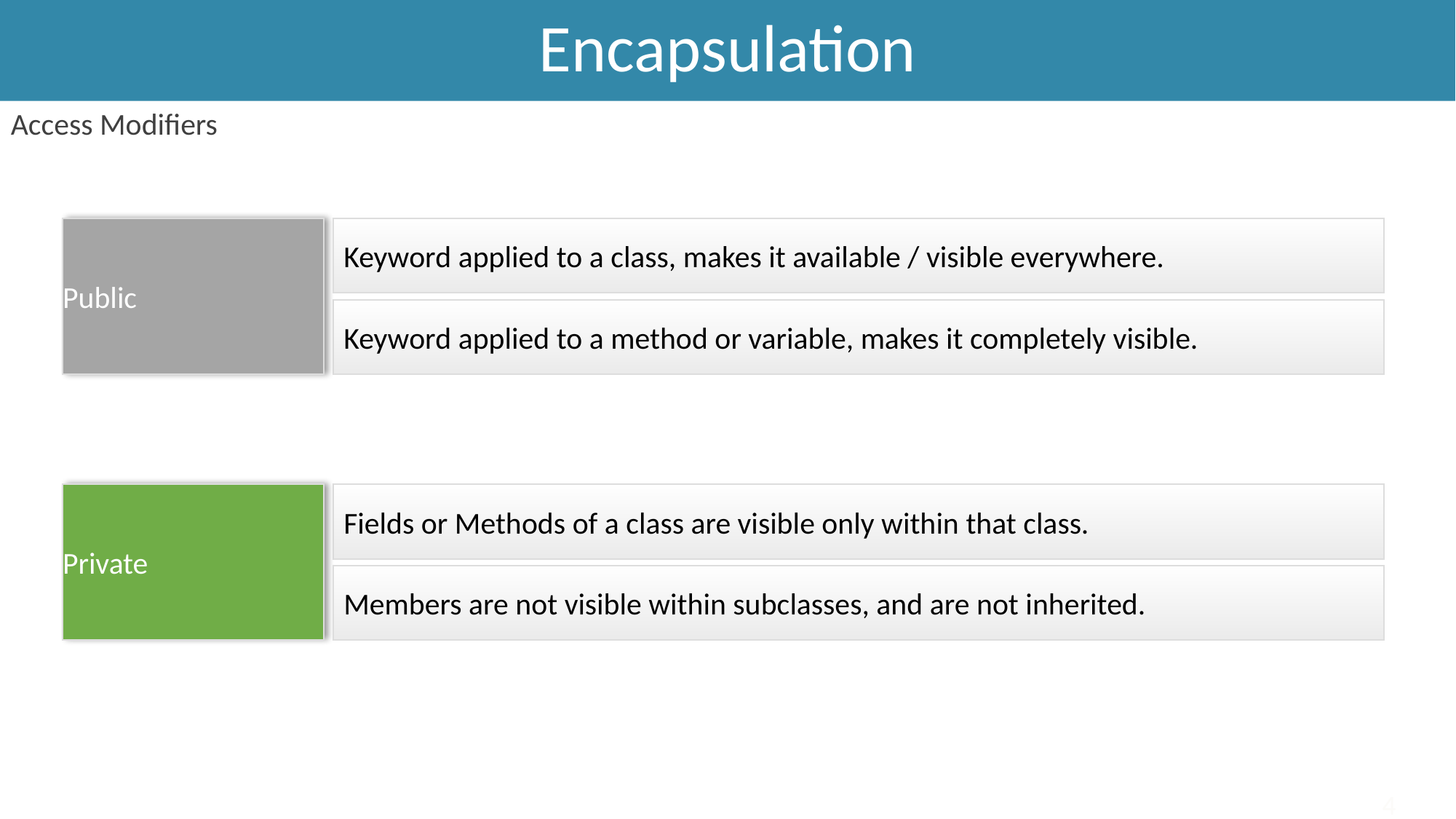

# Encapsulation
Access Modifiers
Keyword applied to a class, makes it available / visible everywhere.
Public
Keyword applied to a method or variable, makes it completely visible.
Private
Fields or Methods of a class are visible only within that class.
Members are not visible within subclasses, and are not inherited.